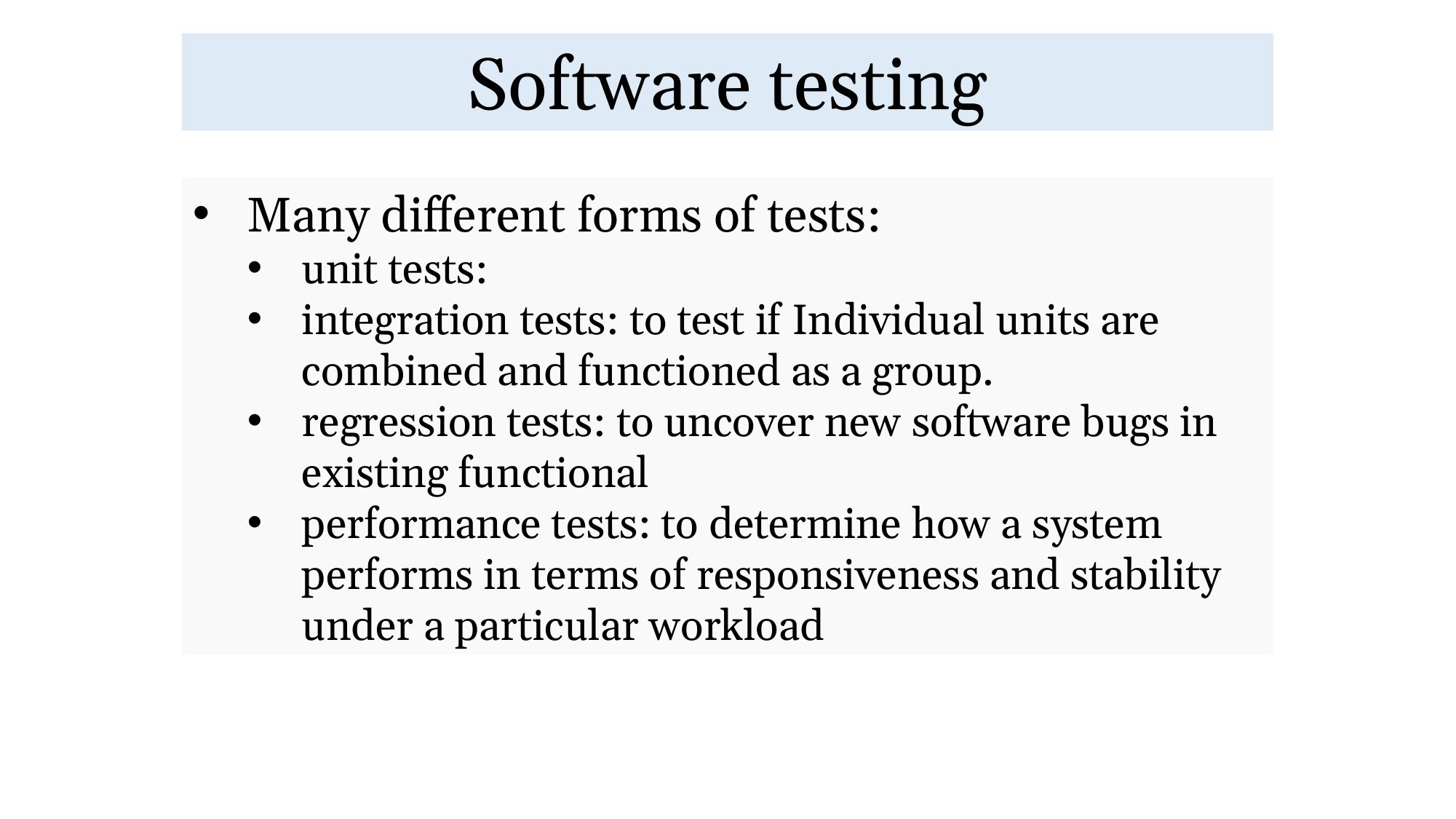

# Software testing
Many different forms of tests:
unit tests:
integration tests: to test if Individual units are combined and functioned as a group.
regression tests: to uncover new software bugs in existing functional
performance tests: to determine how a system performs in terms of responsiveness and stability under a particular workload